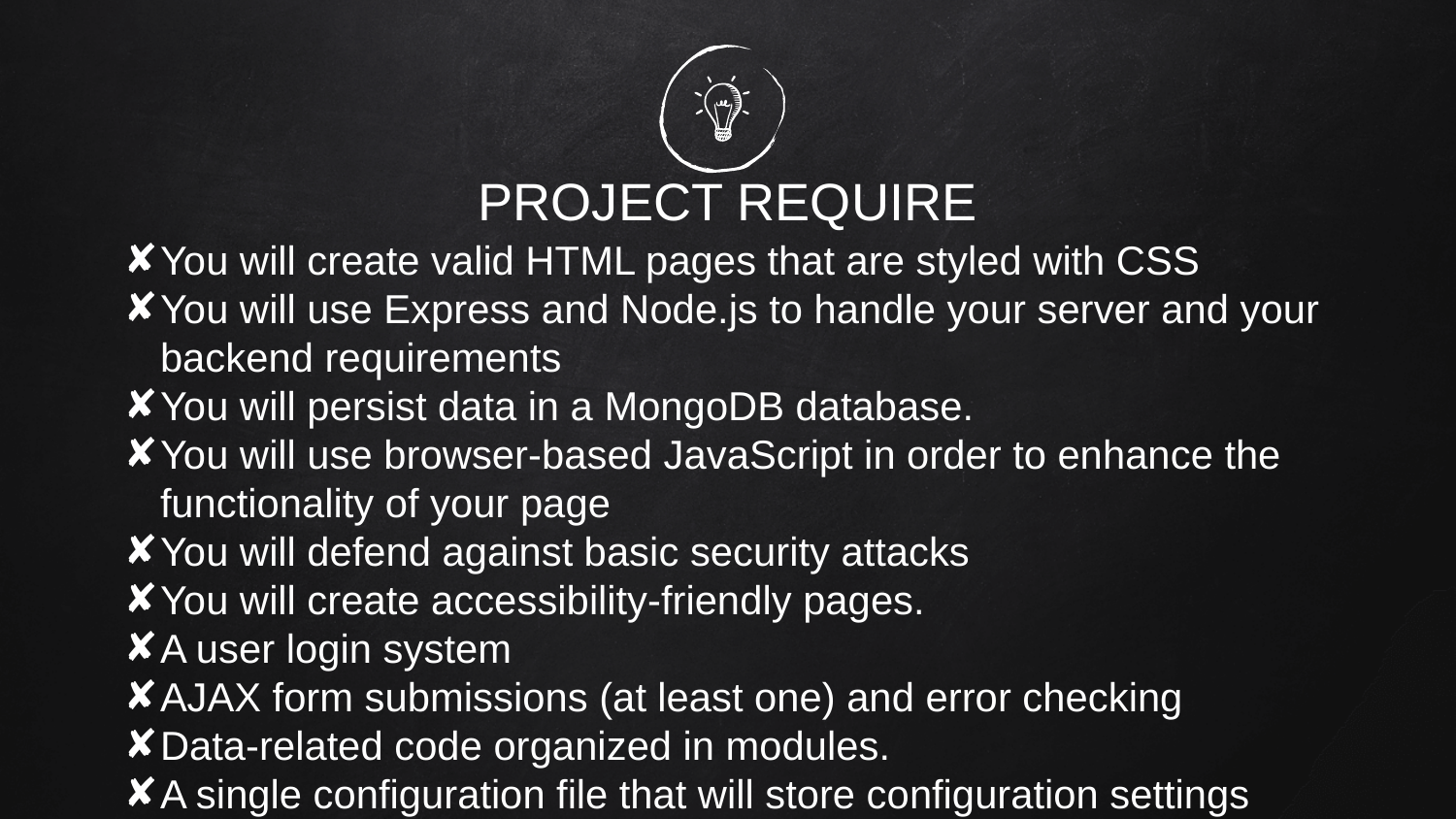

# PROJECT REQUIRE

You will create valid HTML pages that are styled with CSS
You will use Express and Node.js to handle your server and your backend requirements
You will persist data in a MongoDB database.
You will use browser-based JavaScript in order to enhance the functionality of your page
You will defend against basic security attacks
You will create accessibility-friendly pages.
A user login system
AJAX form submissions (at least one) and error checking
Data-related code organized in modules.
A single configuration file that will store configuration settings